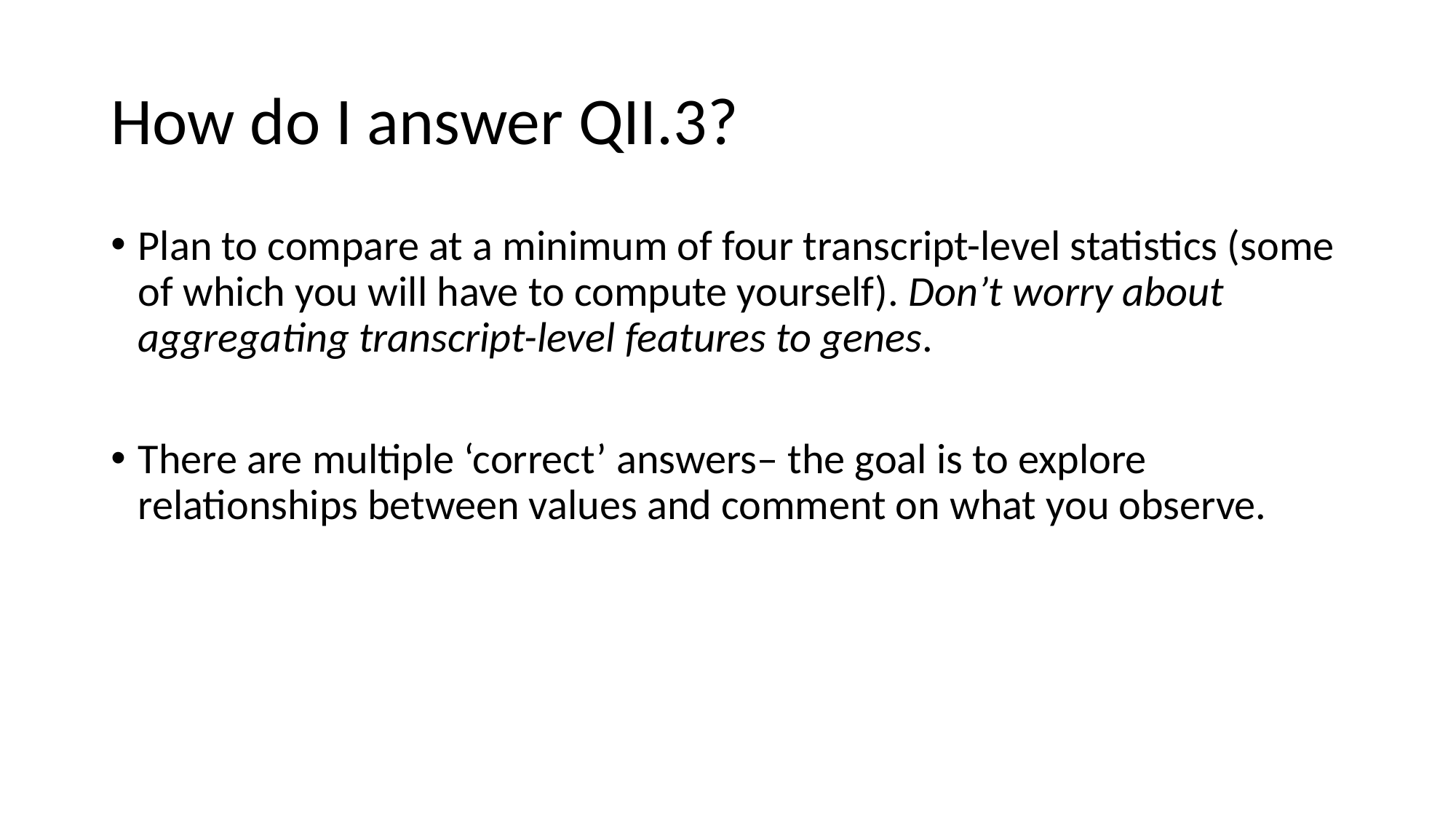

# How do I answer QII.3?
Plan to compare at a minimum of four transcript-level statistics (some of which you will have to compute yourself). Don’t worry about aggregating transcript-level features to genes.

There are multiple ‘correct’ answers– the goal is to explore relationships between values and comment on what you observe.